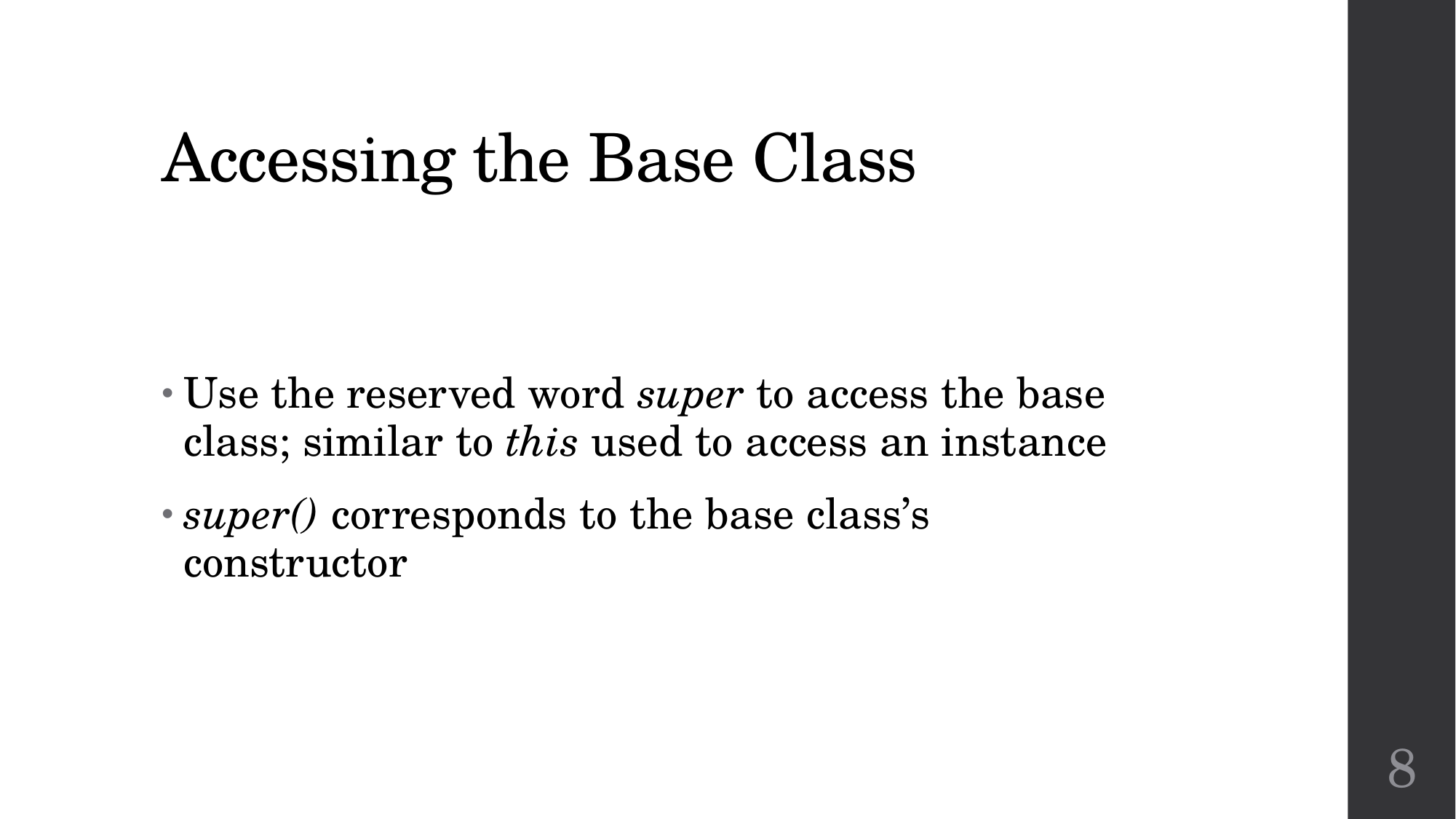

# Accessing the Base Class
Use the reserved word super to access the base class; similar to this used to access an instance
super() corresponds to the base class’s constructor
8